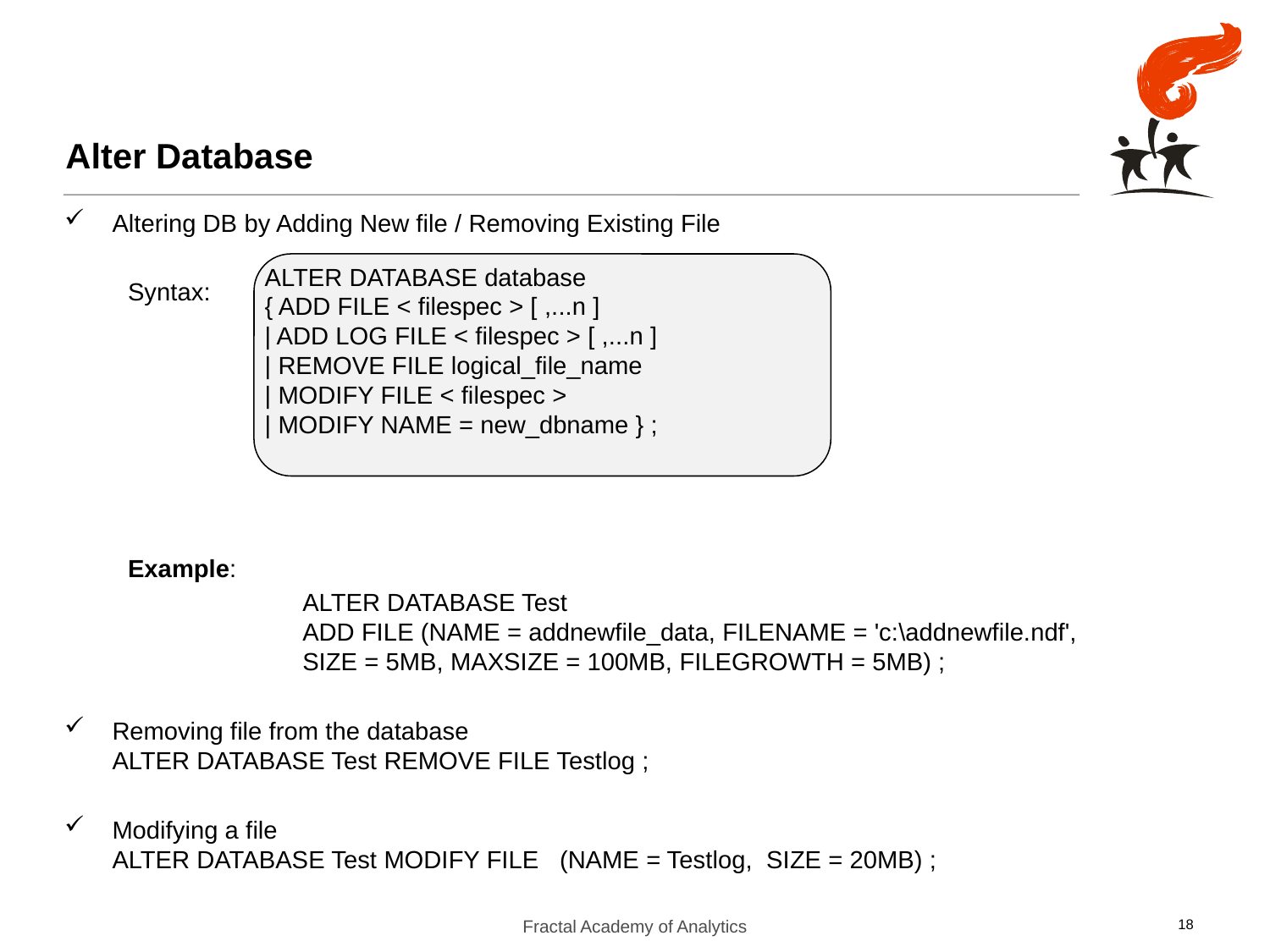

Alter Database
Altering DB by Adding New file / Removing Existing File

Syntax:

Example:
		ALTER DATABASE Test
	ADD FILE (NAME = addnewfile_data, FILENAME = 'c:\addnewfile.ndf',
	SIZE = 5MB, MAXSIZE = 100MB, FILEGROWTH = 5MB) ;

Removing file from the database
ALTER DATABASE Test REMOVE FILE Testlog ;

Modifying a file
ALTER DATABASE Test MODIFY FILE   (NAME = Testlog,  SIZE = 20MB) ;
ALTER DATABASE database
{ ADD FILE < filespec > [ ,...n ]
| ADD LOG FILE < filespec > [ ,...n ]
| REMOVE FILE logical_file_name
| MODIFY FILE < filespec >
| MODIFY NAME = new_dbname } ;

Fractal Academy of Analytics
18